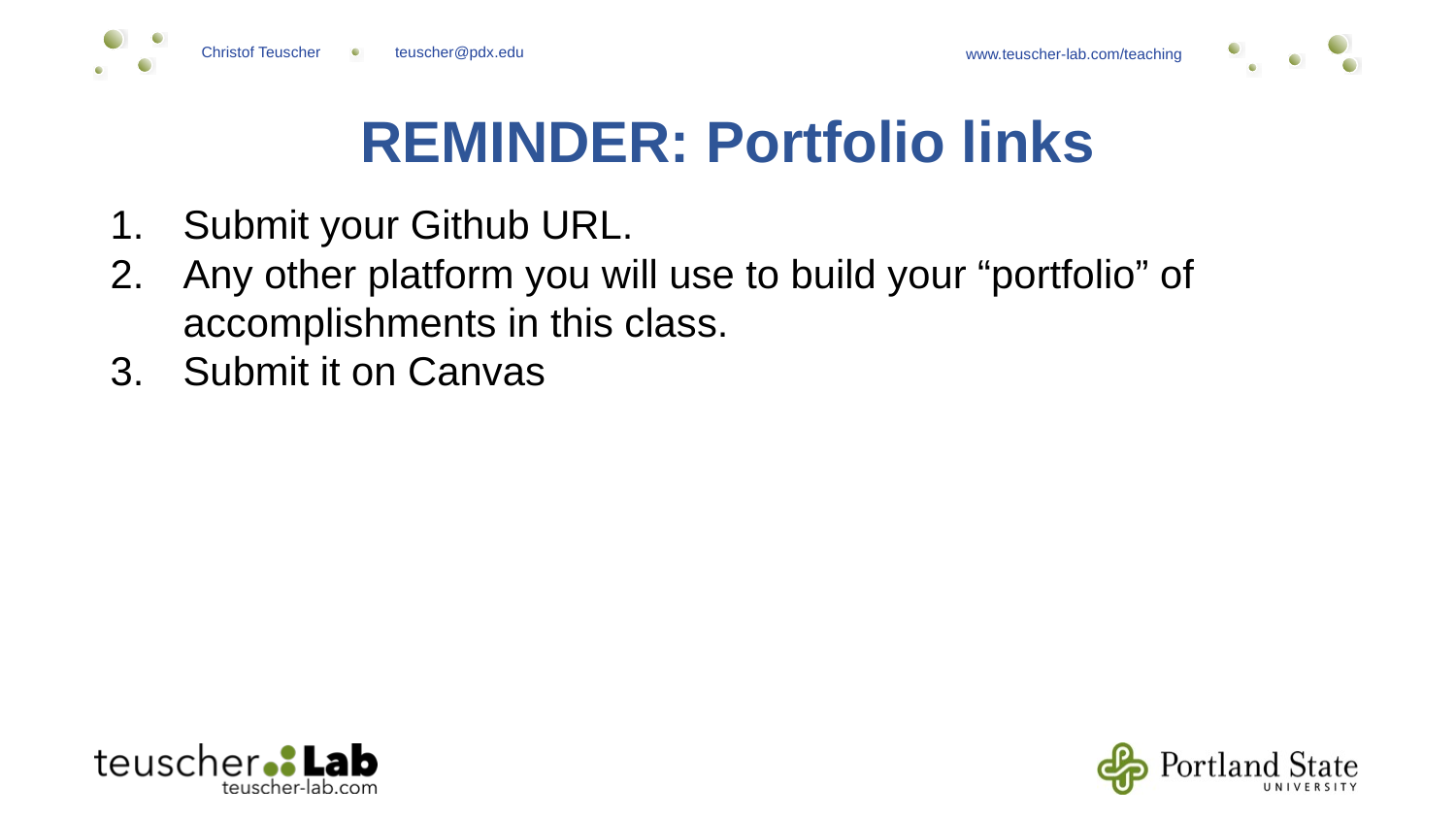

REMINDER: Portfolio links
Submit your Github URL.
Any other platform you will use to build your “portfolio” of accomplishments in this class.
Submit it on Canvas